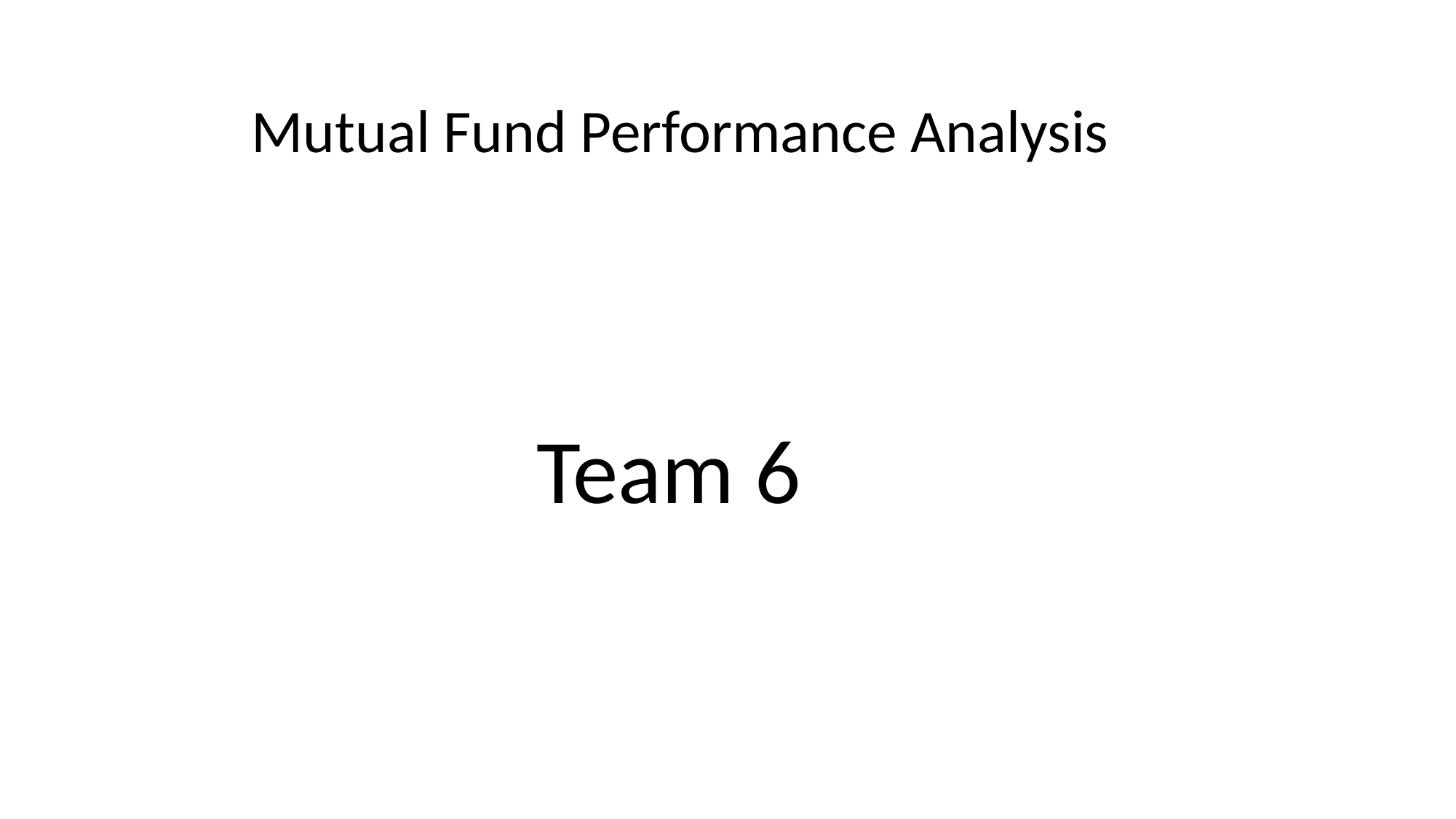

Mutual Fund Performance Analysis
# Team 6